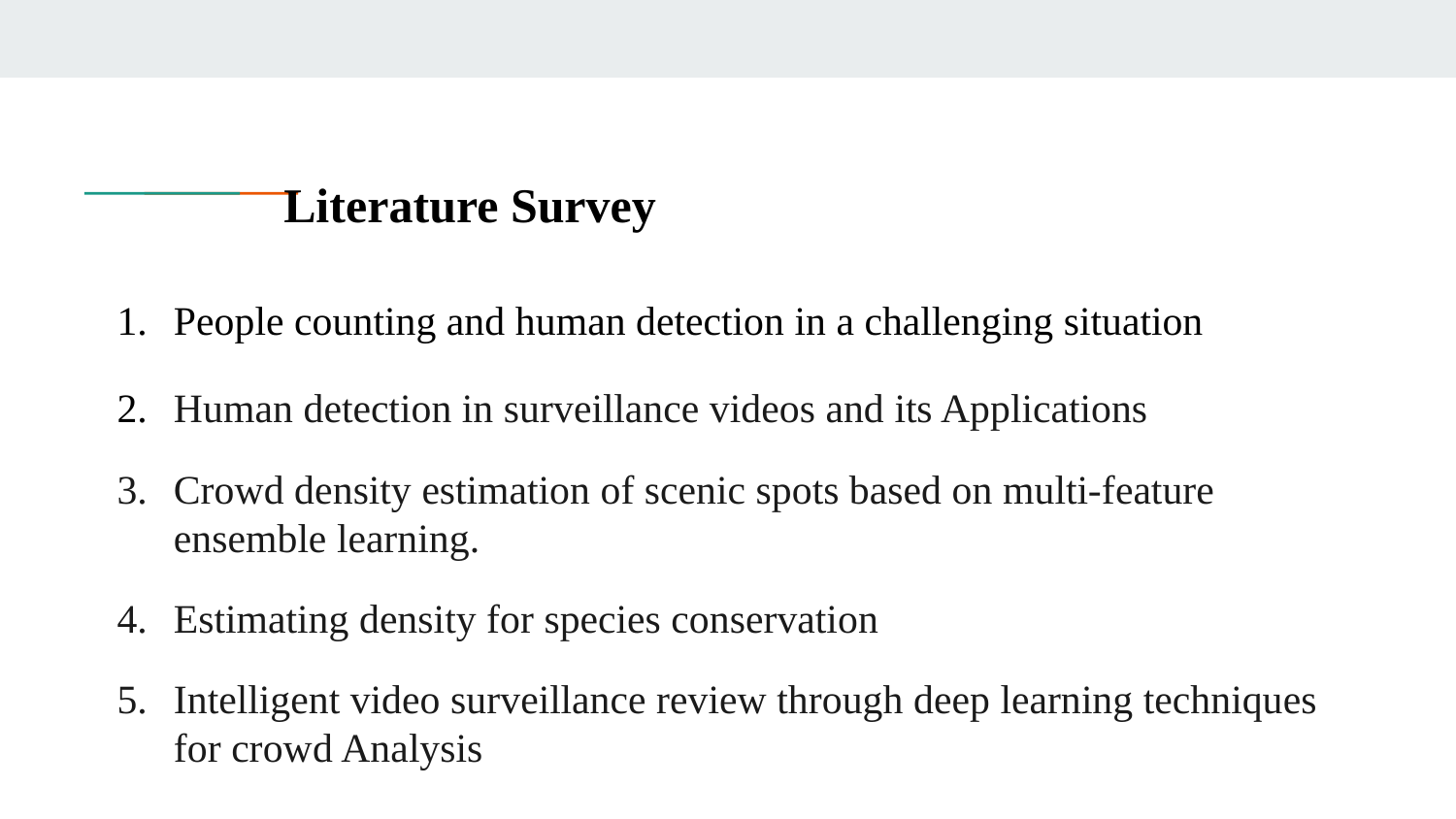

Literature Survey
People counting and human detection in a challenging situation
Human detection in surveillance videos and its Applications
Crowd density estimation of scenic spots based on multi-feature ensemble learning.
Estimating density for species conservation
Intelligent video surveillance review through deep learning techniques for crowd Analysis